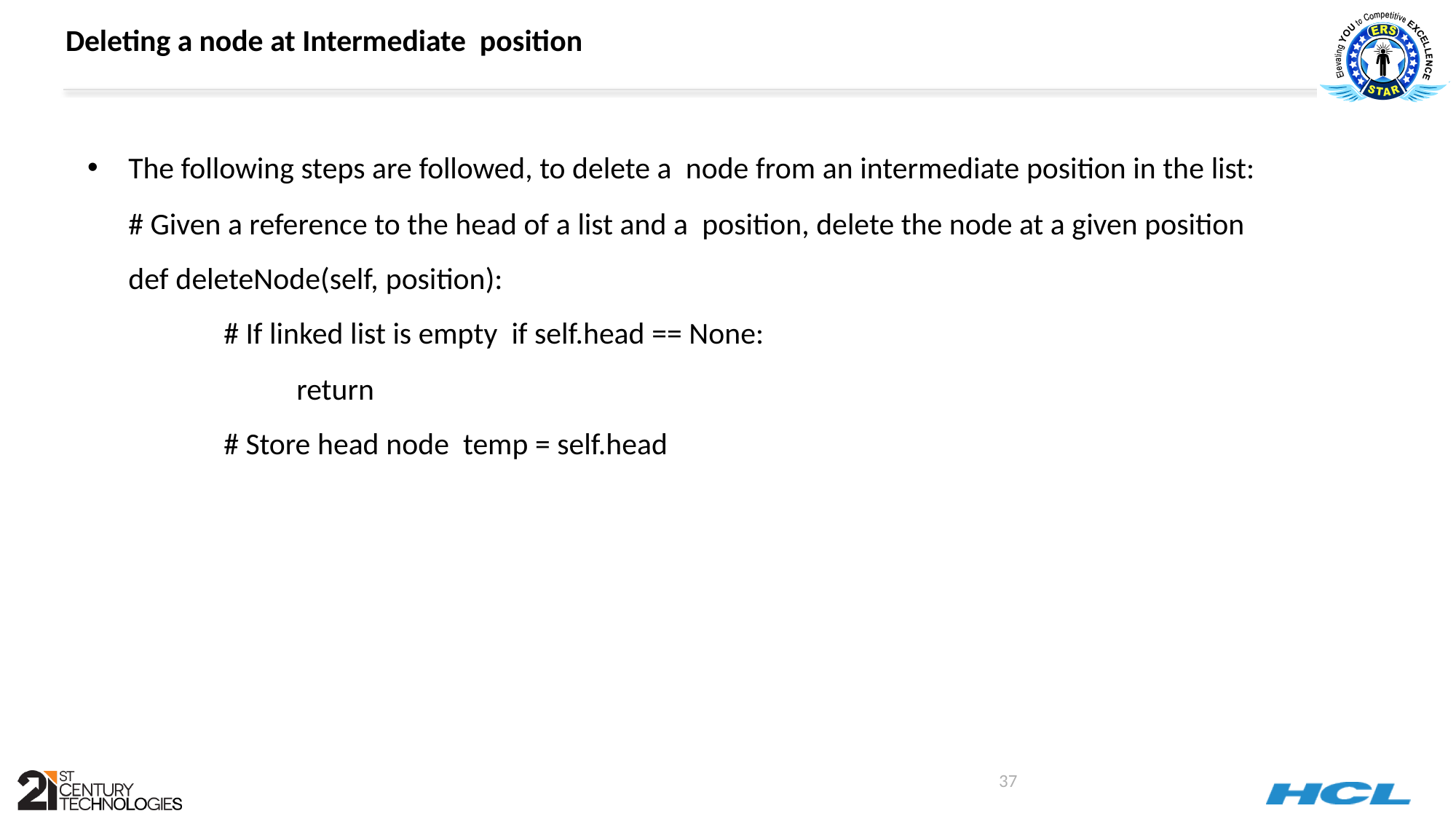

# Deleting a node at Intermediate  position
The following steps are followed, to delete a  node from an intermediate position in the list:
# Given a reference to the head of a list and a  position, delete the node at a given position  def deleteNode(self, position):
# If linked list is empty  if self.head == None:
return
# Store head node  temp = self.head
37